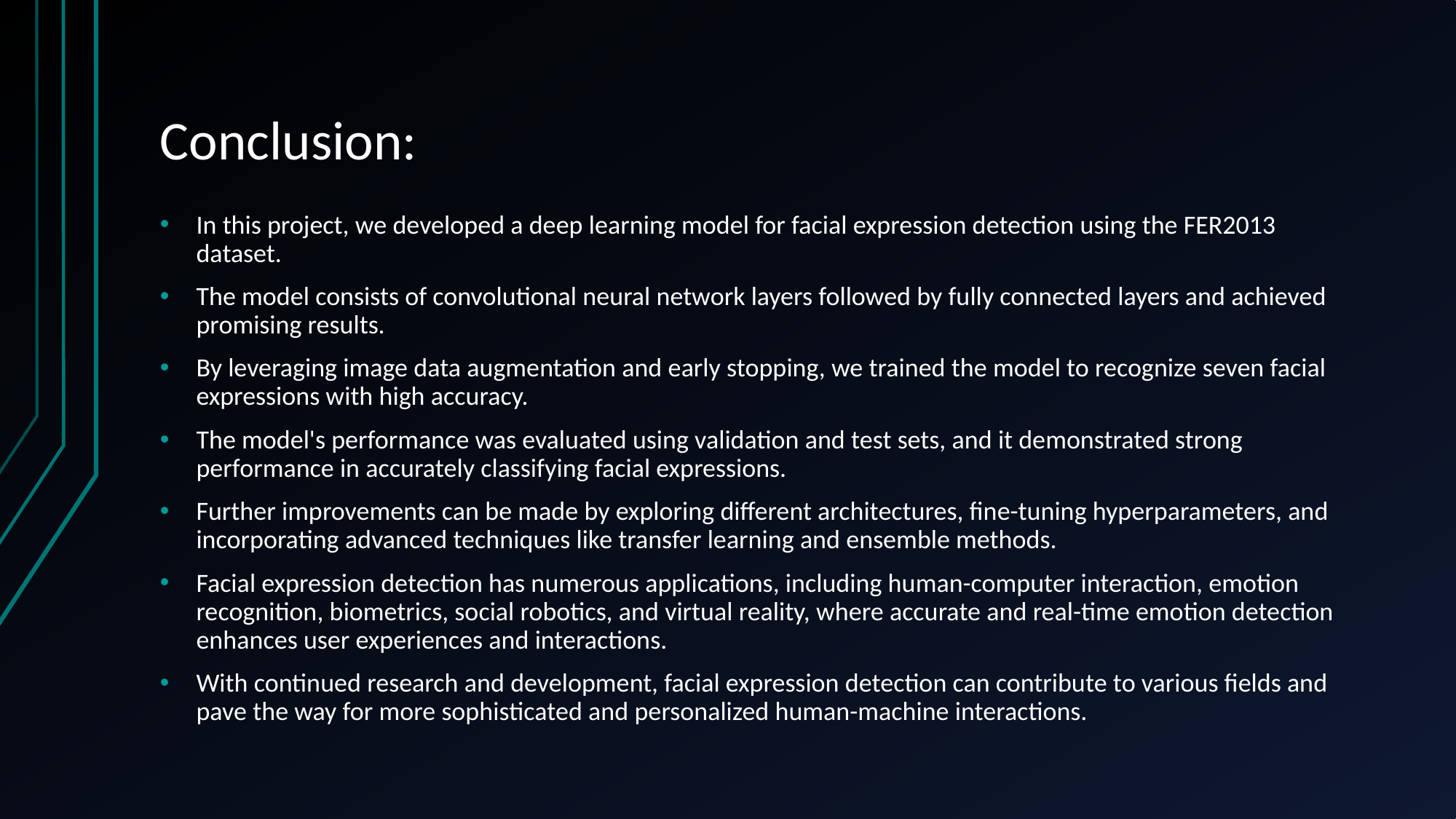

# Conclusion:
In this project, we developed a deep learning model for facial expression detection using the FER2013 dataset.
The model consists of convolutional neural network layers followed by fully connected layers and achieved promising results.
By leveraging image data augmentation and early stopping, we trained the model to recognize seven facial expressions with high accuracy.
The model's performance was evaluated using validation and test sets, and it demonstrated strong performance in accurately classifying facial expressions.
Further improvements can be made by exploring different architectures, fine-tuning hyperparameters, and incorporating advanced techniques like transfer learning and ensemble methods.
Facial expression detection has numerous applications, including human-computer interaction, emotion recognition, biometrics, social robotics, and virtual reality, where accurate and real-time emotion detection enhances user experiences and interactions.
With continued research and development, facial expression detection can contribute to various fields and pave the way for more sophisticated and personalized human-machine interactions.